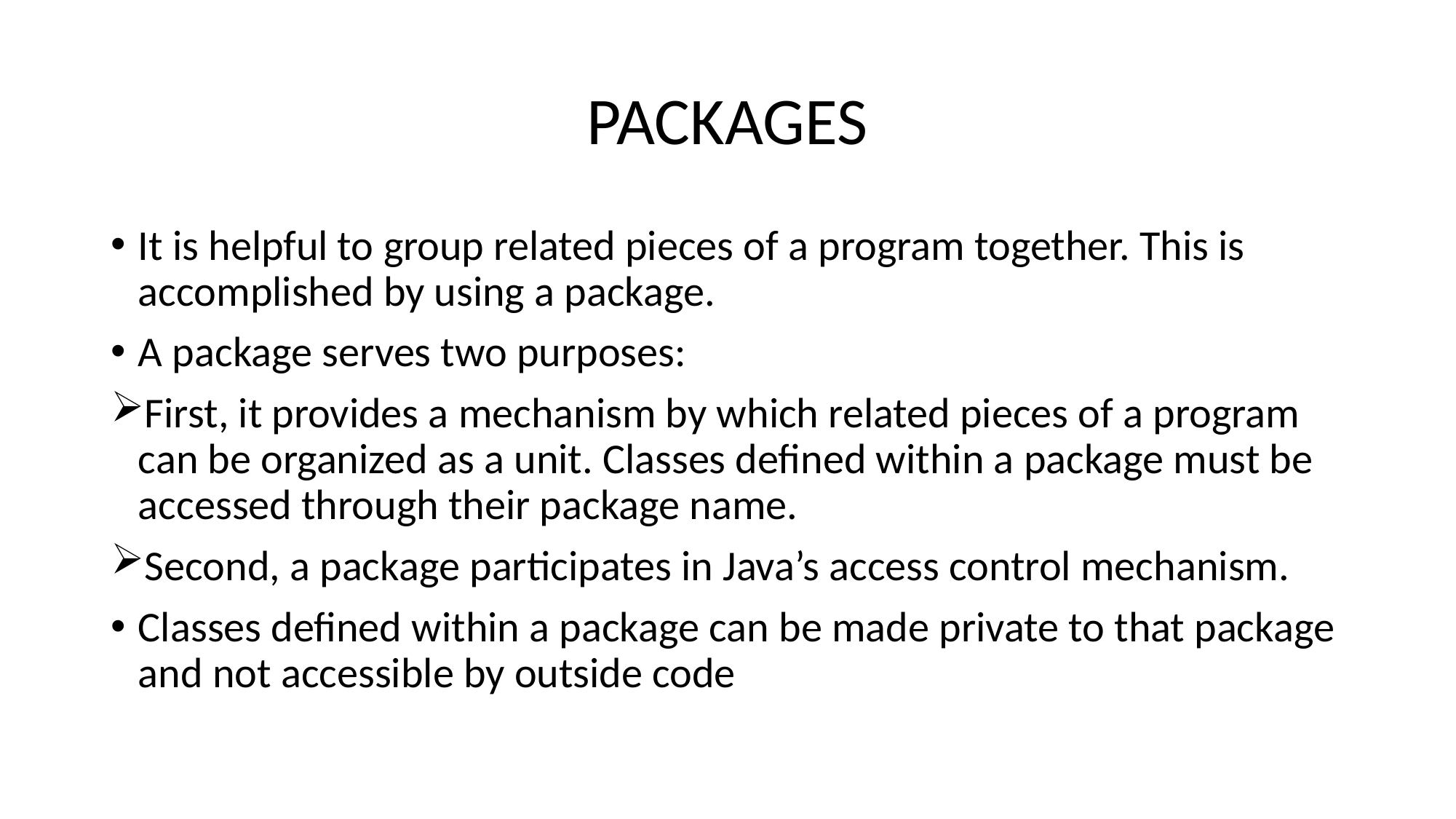

# PACKAGES
It is helpful to group related pieces of a program together. This is accomplished by using a package.
A package serves two purposes:
First, it provides a mechanism by which related pieces of a program can be organized as a unit. Classes defined within a package must be accessed through their package name.
Second, a package participates in Java’s access control mechanism.
Classes defined within a package can be made private to that package and not accessible by outside code